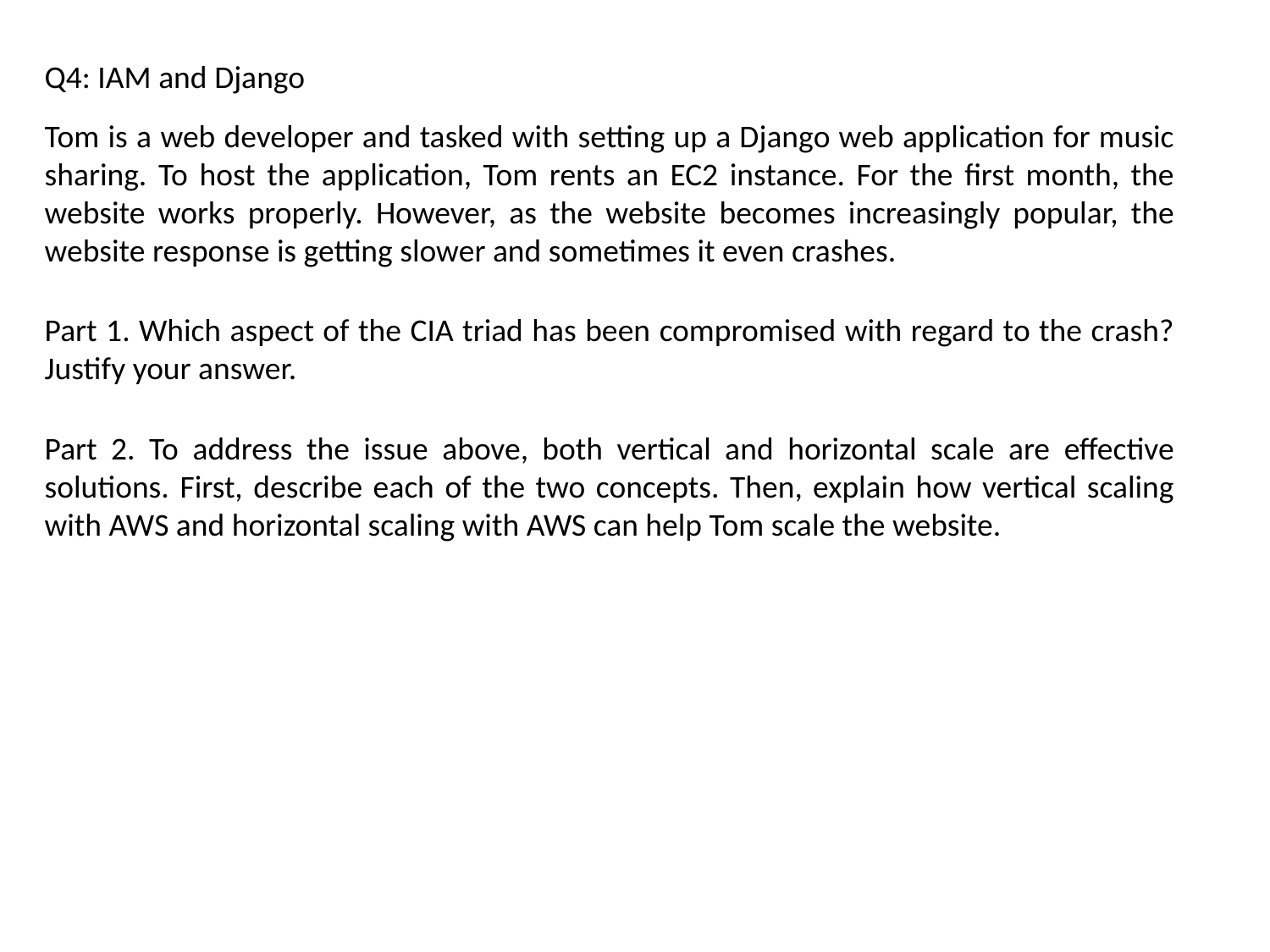

Q4: IAM and Django
Tom is a web developer and tasked with setting up a Django web application for music sharing. To host the application, Tom rents an EC2 instance. For the first month, the website works properly. However, as the website becomes increasingly popular, the website response is getting slower and sometimes it even crashes.
Part 1. Which aspect of the CIA triad has been compromised with regard to the crash? Justify your answer.
Part 2. To address the issue above, both vertical and horizontal scale are effective solutions. First, describe each of the two concepts. Then, explain how vertical scaling with AWS and horizontal scaling with AWS can help Tom scale the website.